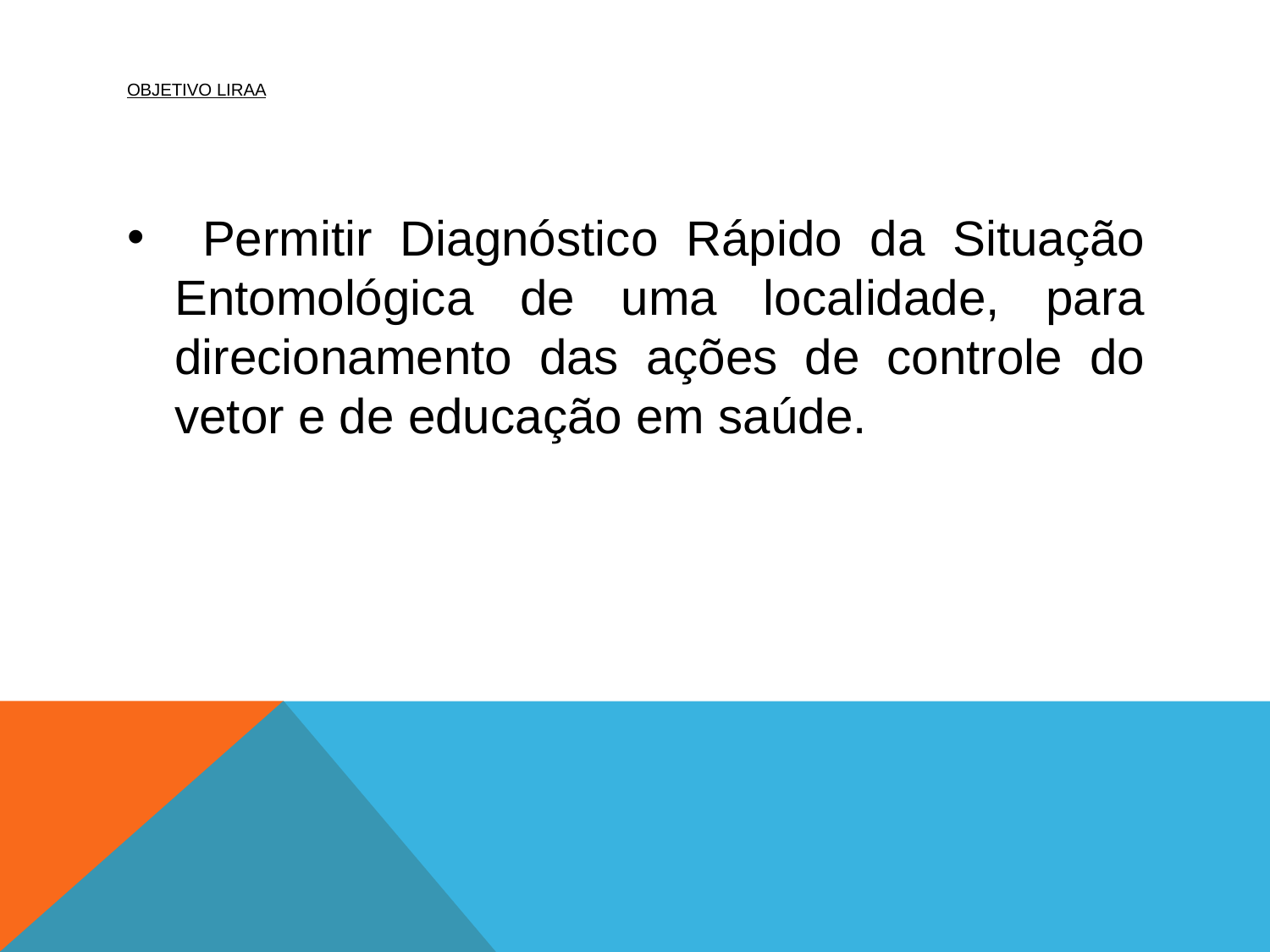

# Objetivo LIRAa

 Permitir Diagnóstico Rápido da Situação Entomológica de uma localidade, para direcionamento das ações de controle do vetor e de educação em saúde.